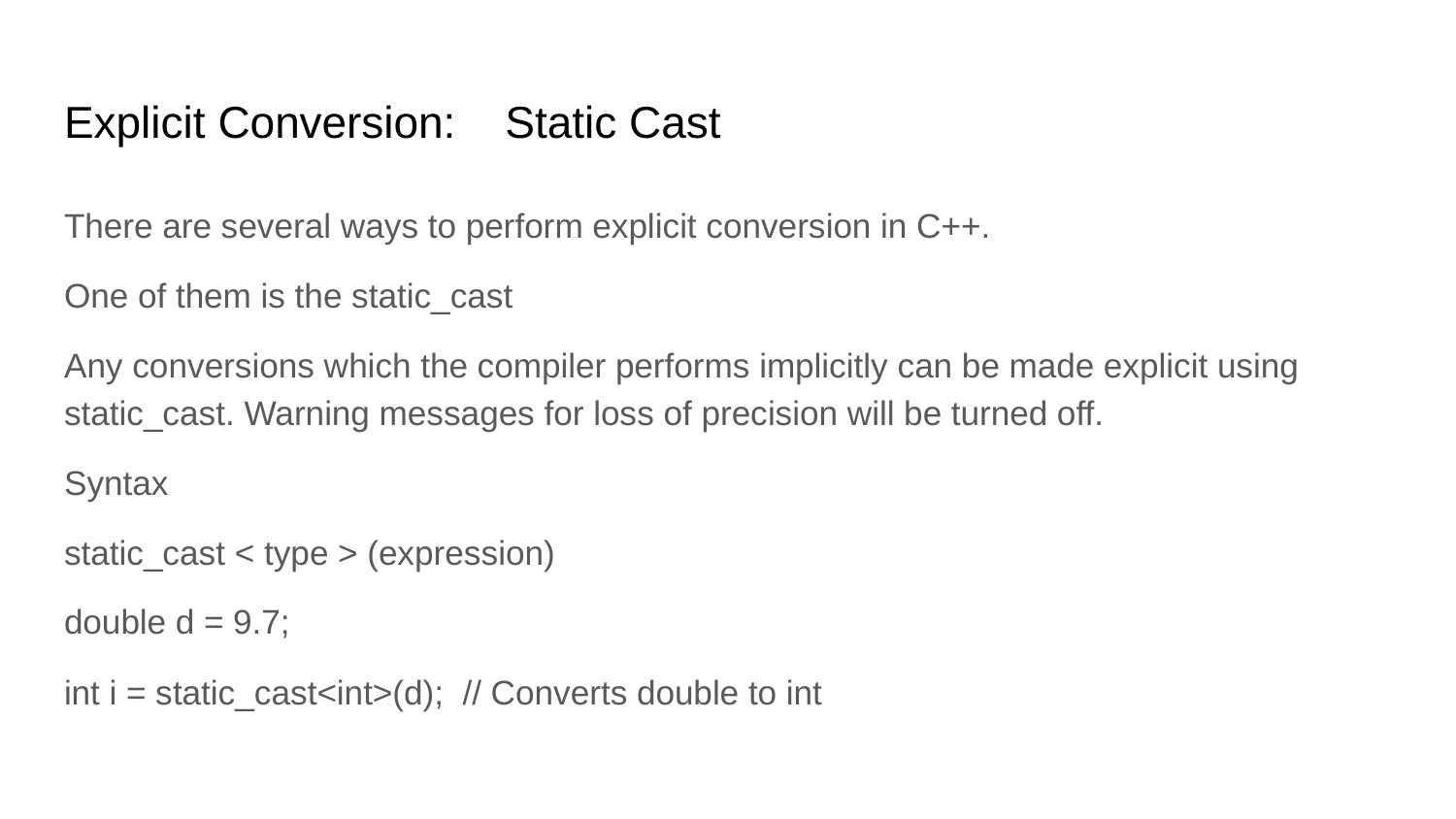

# Explicit Conversion:    Static Cast
There are several ways to perform explicit conversion in C++.
One of them is the static_cast
Any conversions which the compiler performs implicitly can be made explicit using static_cast. Warning messages for loss of precision will be turned off.
Syntax
static_cast < type > (expression)
double d = 9.7;
int i = static_cast<int>(d);  // Converts double to int